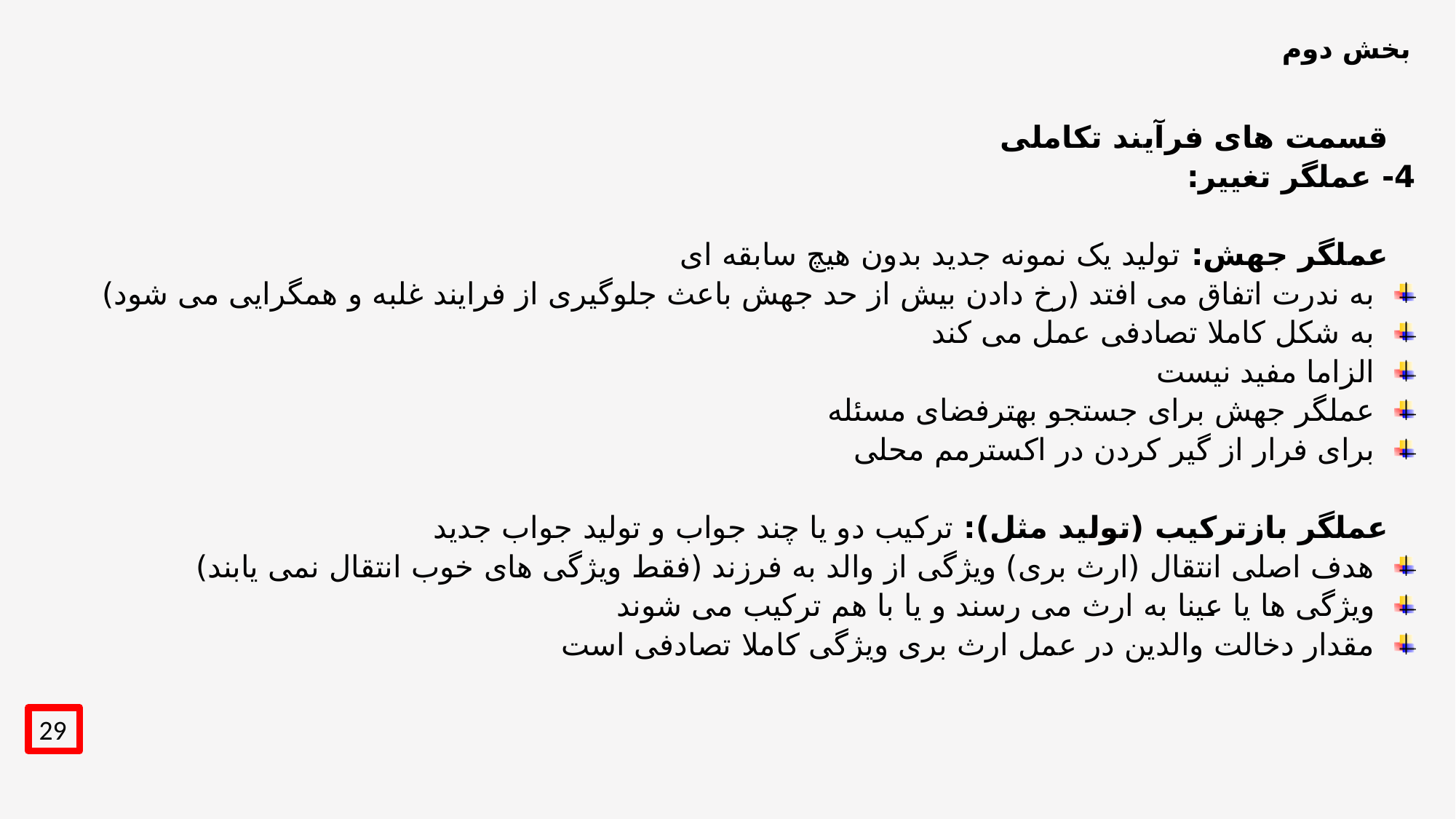

# بخش دوم
قسمت های فرآیند تکاملی
4- عملگر تغییر:

عملگر جهش: تولید یک نمونه جدید بدون هیچ سابقه ای
به ندرت اتفاق می افتد (رخ دادن بیش از حد جهش باعث جلوگیری از فرایند غلبه و همگرایی می شود)
به شکل کاملا تصادفی عمل می کند
الزاما مفید نیست
عملگر جهش برای جستجو بهترفضای مسئله
برای فرار از گیر کردن در اکسترمم محلی

عملگر بازترکیب (تولید مثل): ترکیب دو یا چند جواب و تولید جواب جدید
هدف اصلی انتقال (ارث بری) ویژگی از والد به فرزند (فقط ویژگی های خوب انتقال نمی یابند)
ویژگی ها یا عینا به ارث می رسند و یا با هم ترکیب می شوند
مقدار دخالت والدین در عمل ارث بری ویژگی کاملا تصادفی است

29